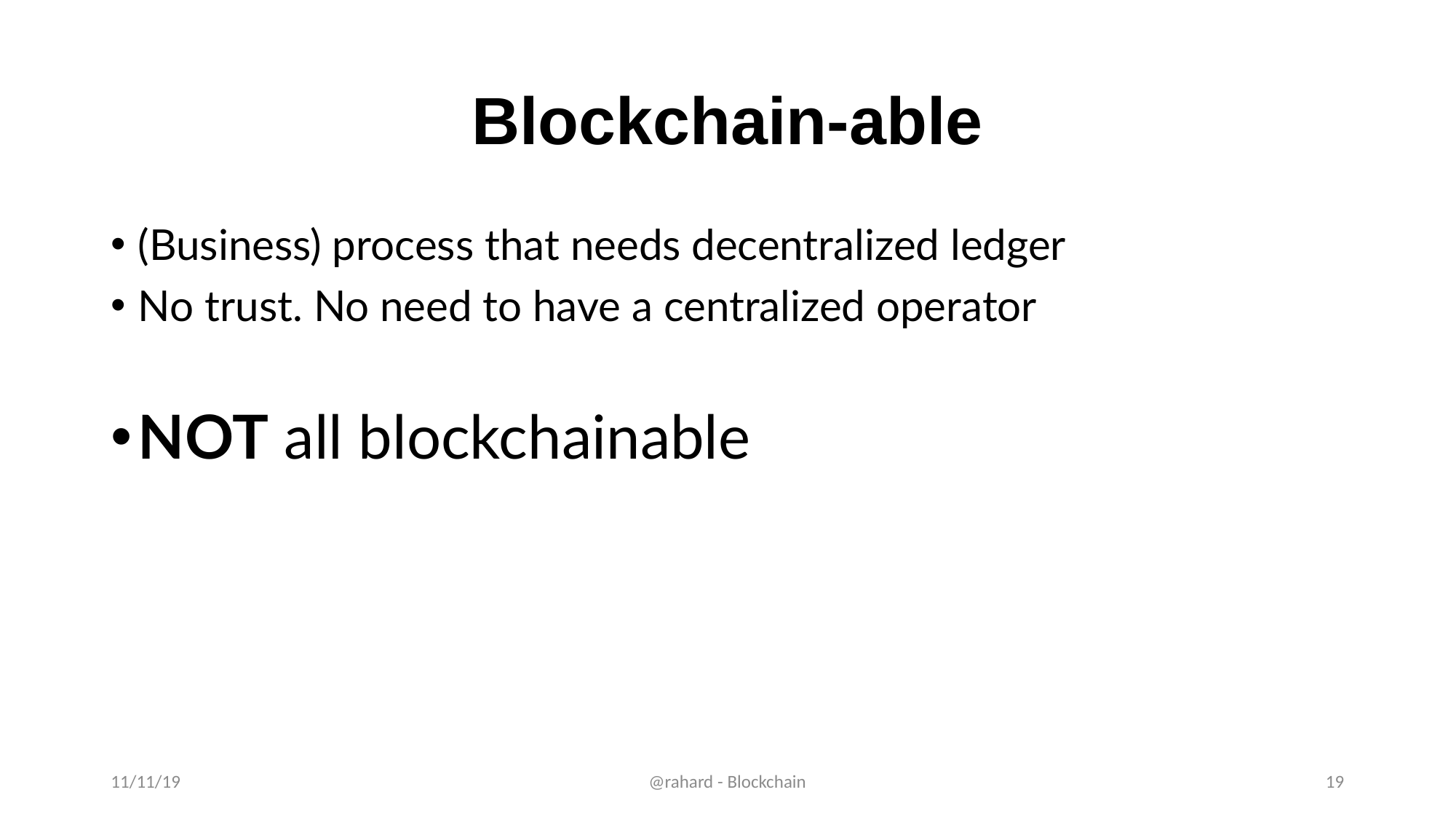

# Blockchain-able
(Business) process that needs decentralized ledger
No trust. No need to have a centralized operator

NOT all blockchainable
11/11/19
@rahard - Blockchain
19